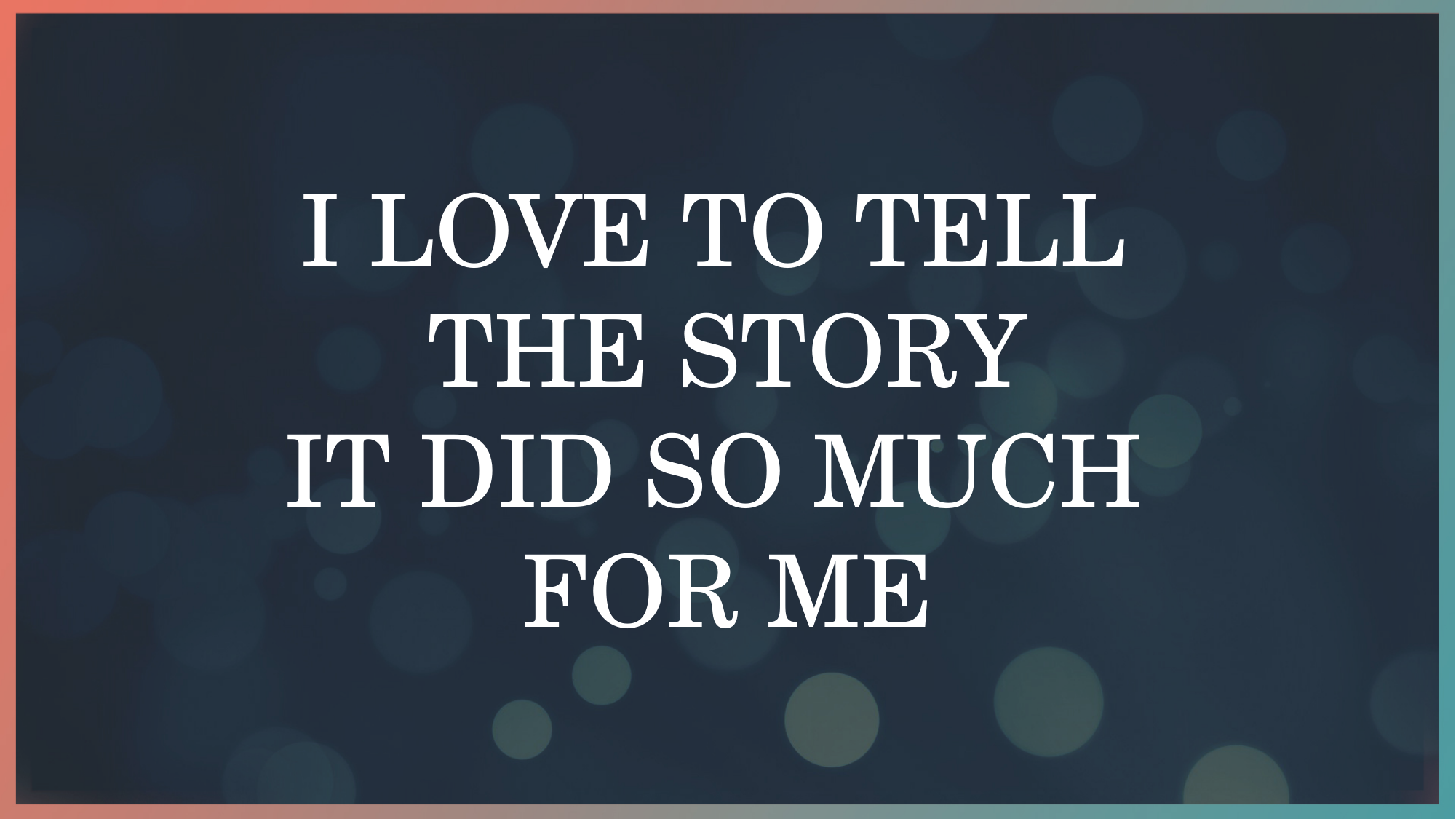

I LOVE TO TELL
THE STORY
IT DID SO MUCH
FOR ME